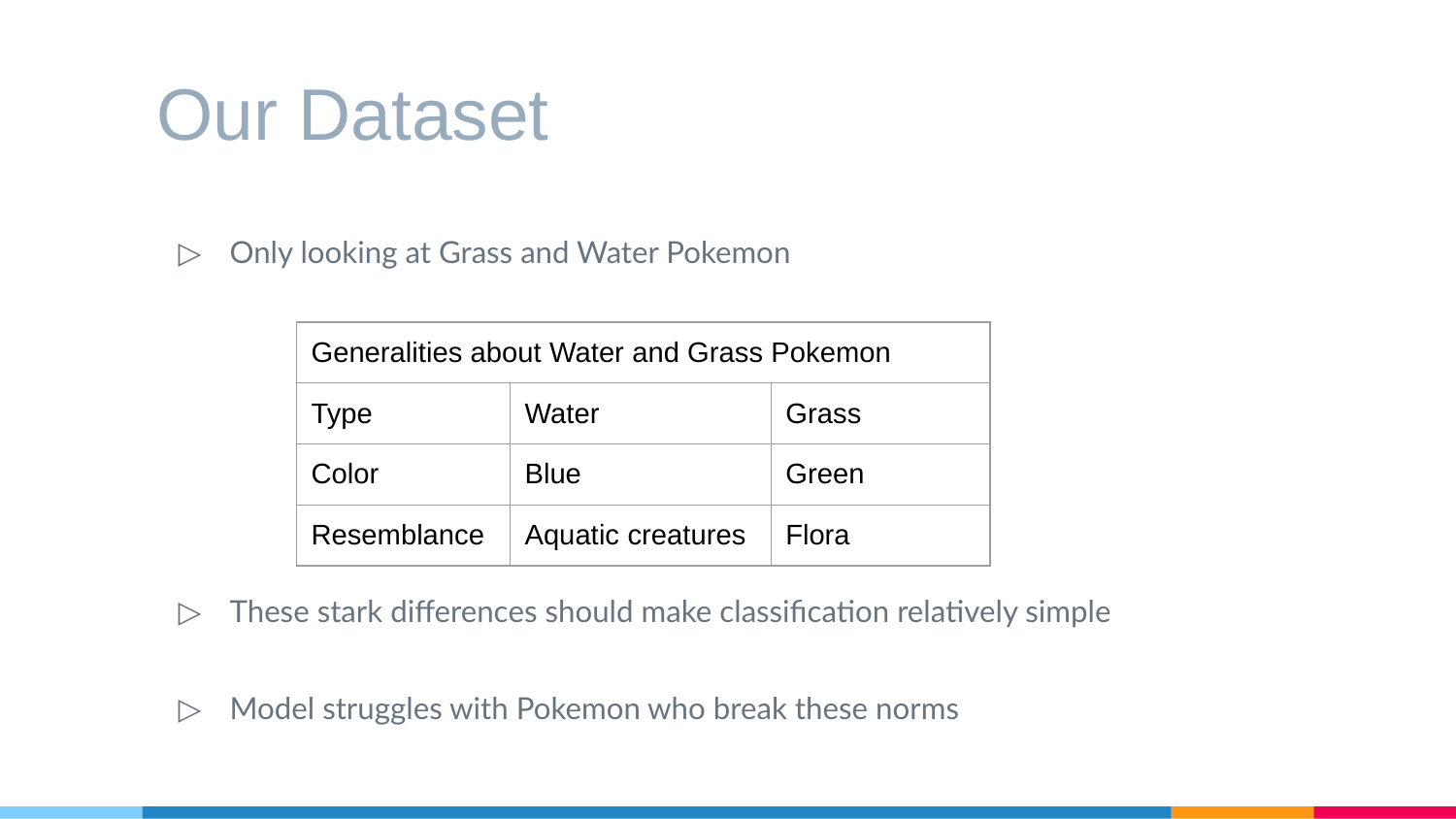

# Our Dataset
Only looking at Grass and Water Pokemon

These stark differences should make classification relatively simple

Model struggles with Pokemon who break these norms
| Generalities about Water and Grass Pokemon |  |  |
| --- | --- | --- |
| Type | Water | Grass |
| Color | Blue | Green |
| Resemblance | Aquatic creatures | Flora |